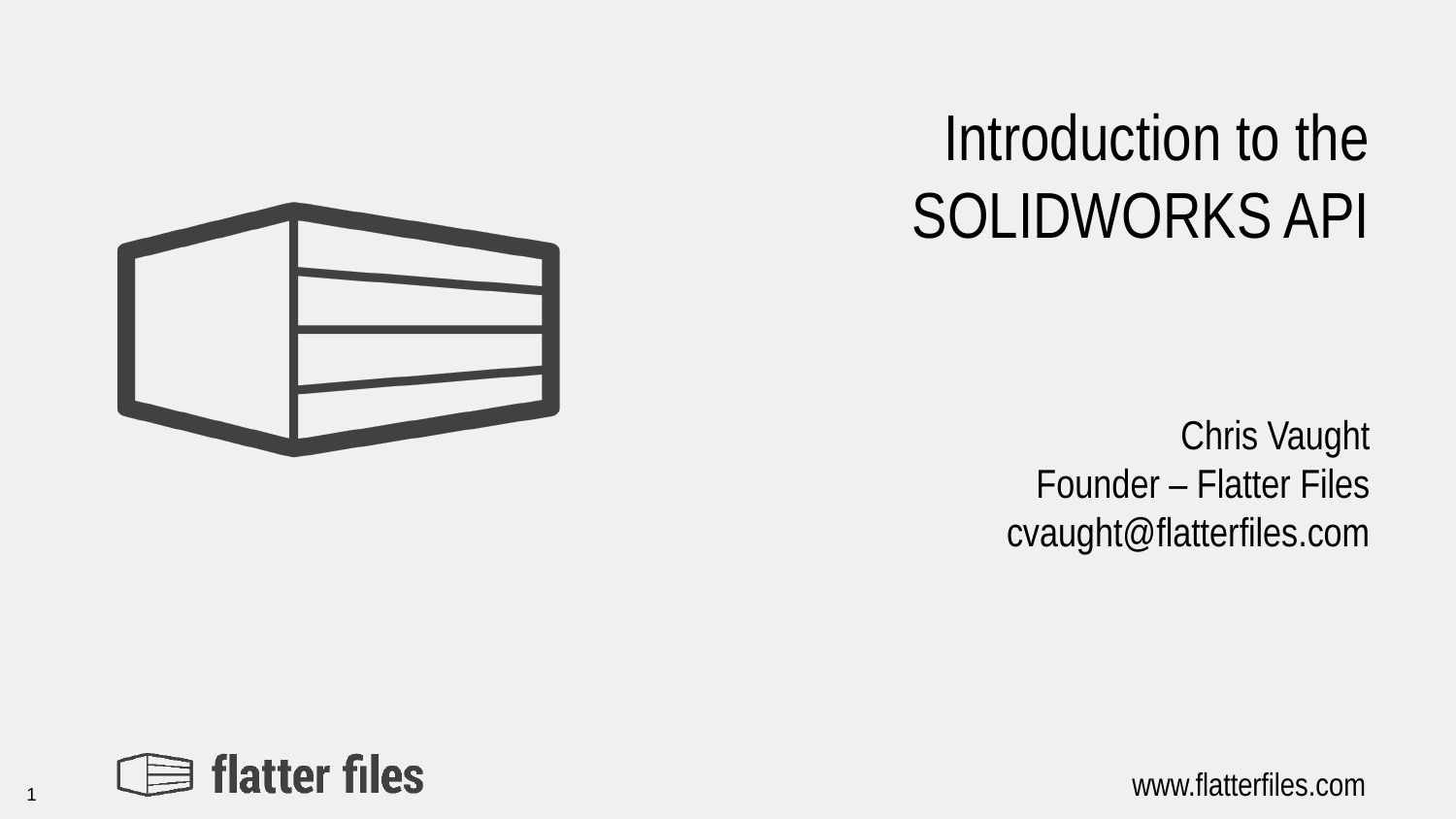

# Introduction to the SOLIDWORKS API

Chris Vaught
Founder – Flatter Files
cvaught@flatterfiles.com